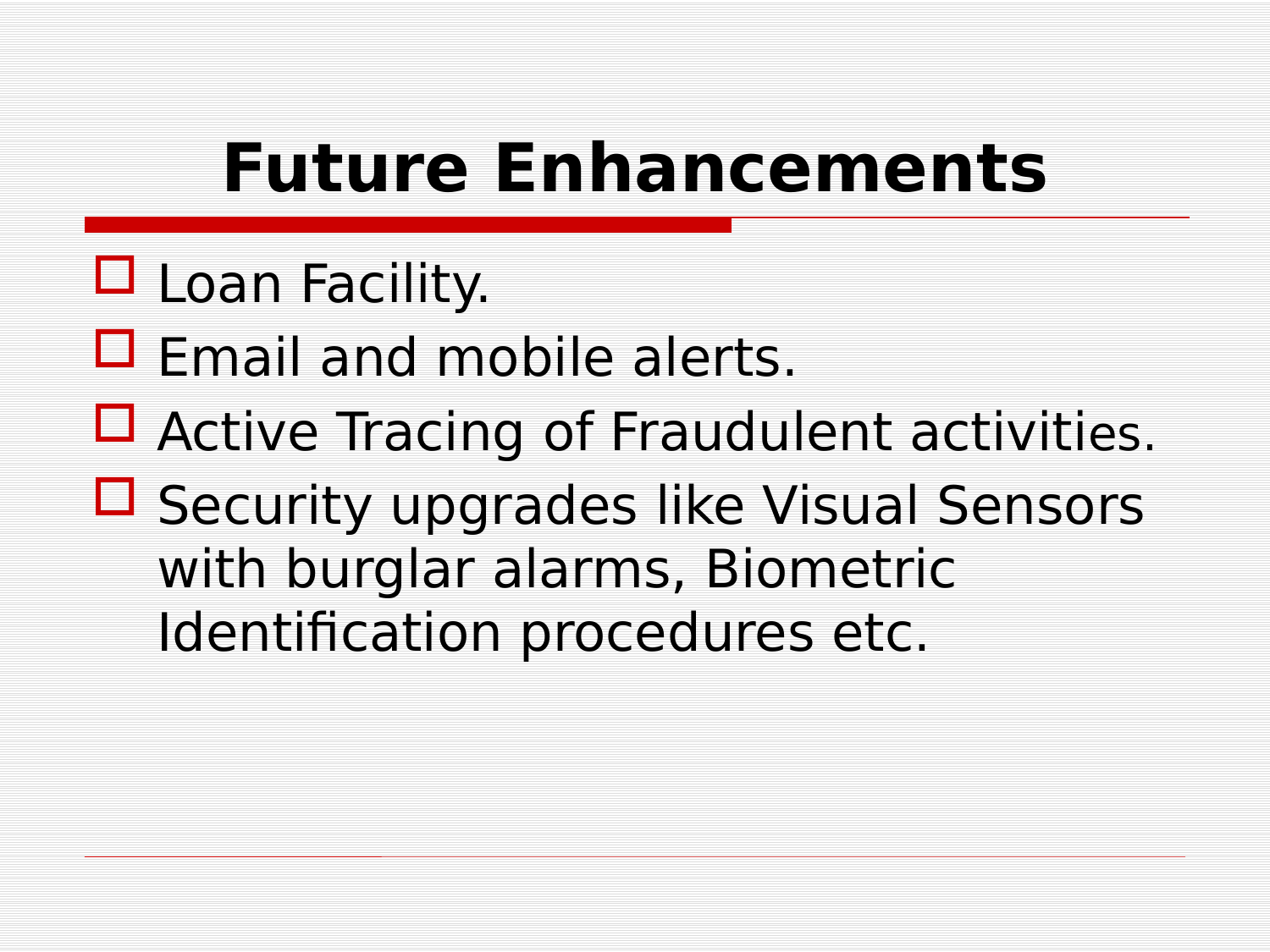

# Future Enhancements
Loan Facility.
Email and mobile alerts.
Active Tracing of Fraudulent activities.
Security upgrades like Visual Sensors with burglar alarms, Biometric Identification procedures etc.